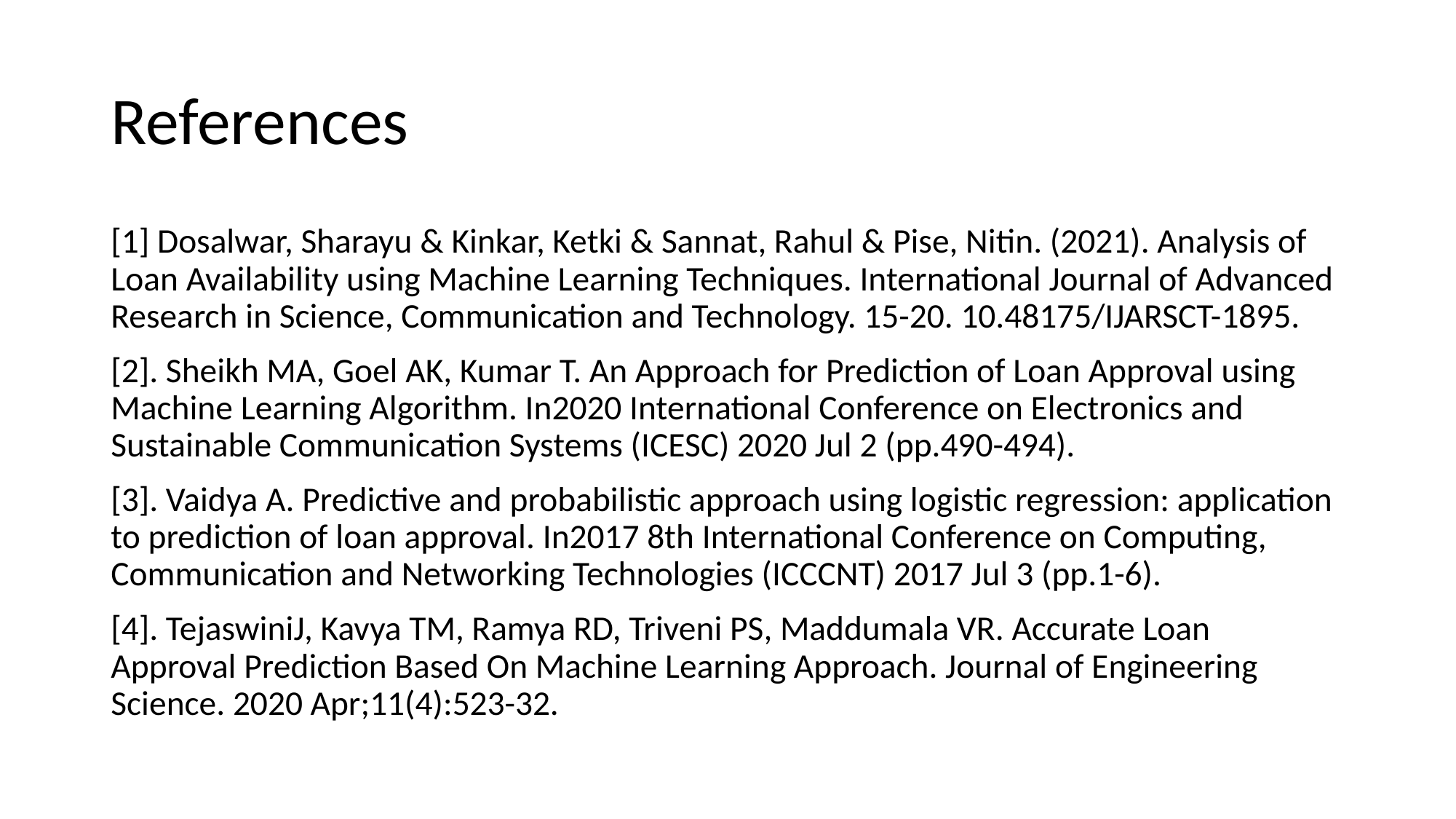

# References
[1] Dosalwar, Sharayu & Kinkar, Ketki & Sannat, Rahul & Pise, Nitin. (2021). Analysis of Loan Availability using Machine Learning Techniques. International Journal of Advanced Research in Science, Communication and Technology. 15-20. 10.48175/IJARSCT-1895.
[2]. Sheikh MA, Goel AK, Kumar T. An Approach for Prediction of Loan Approval using Machine Learning Algorithm. In2020 International Conference on Electronics and Sustainable Communication Systems (ICESC) 2020 Jul 2 (pp.490-494).
[3]. Vaidya A. Predictive and probabilistic approach using logistic regression: application to prediction of loan approval. In2017 8th International Conference on Computing, Communication and Networking Technologies (ICCCNT) 2017 Jul 3 (pp.1-6).
[4]. TejaswiniJ, Kavya TM, Ramya RD, Triveni PS, Maddumala VR. Accurate Loan Approval Prediction Based On Machine Learning Approach. Journal of Engineering Science. 2020 Apr;11(4):523-32.